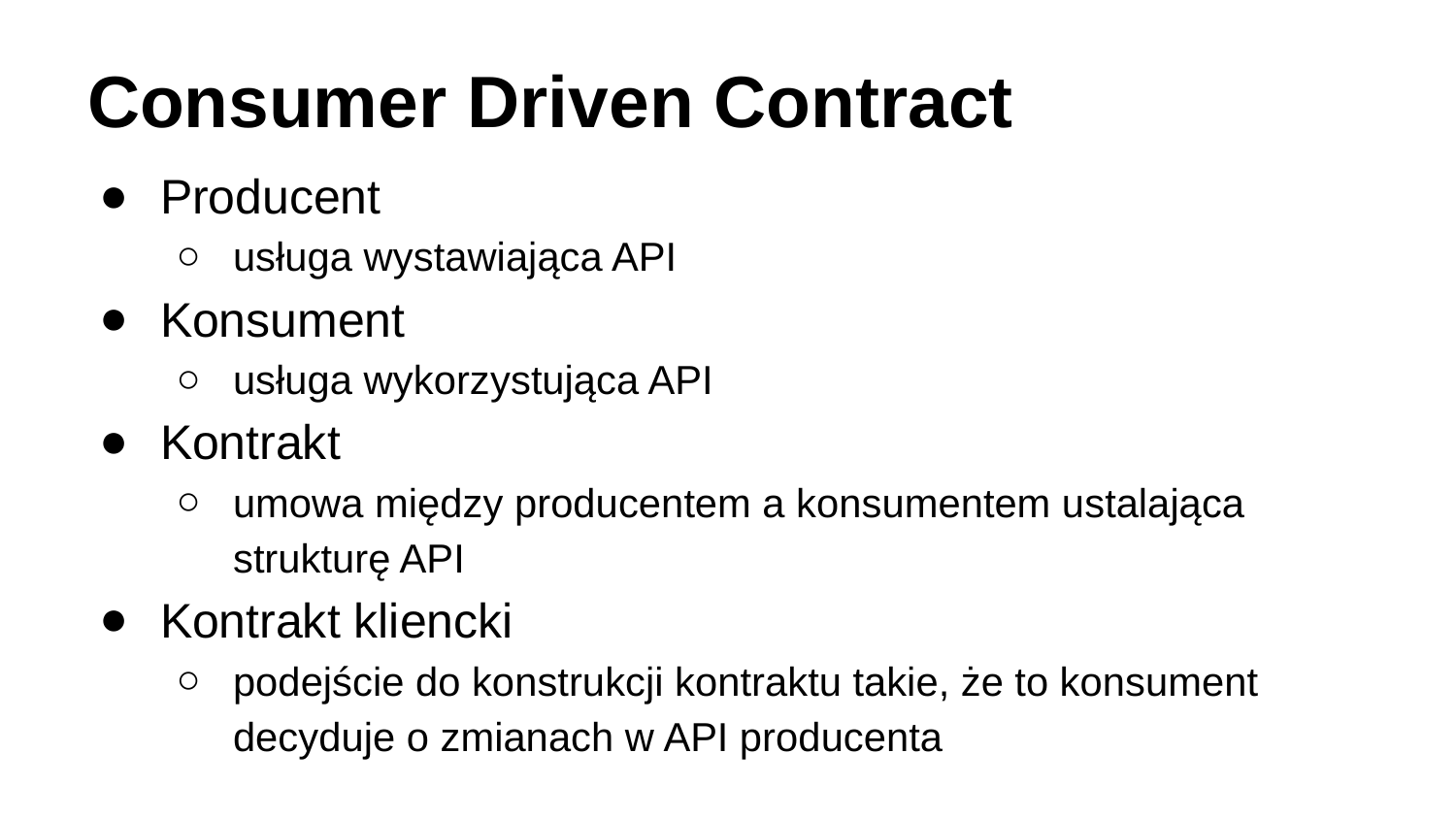

# Consumer Driven Contract
Producent
usługa wystawiająca API
Konsument
usługa wykorzystująca API
Kontrakt
umowa między producentem a konsumentem ustalająca strukturę API
Kontrakt kliencki
podejście do konstrukcji kontraktu takie, że to konsument decyduje o zmianach w API producenta